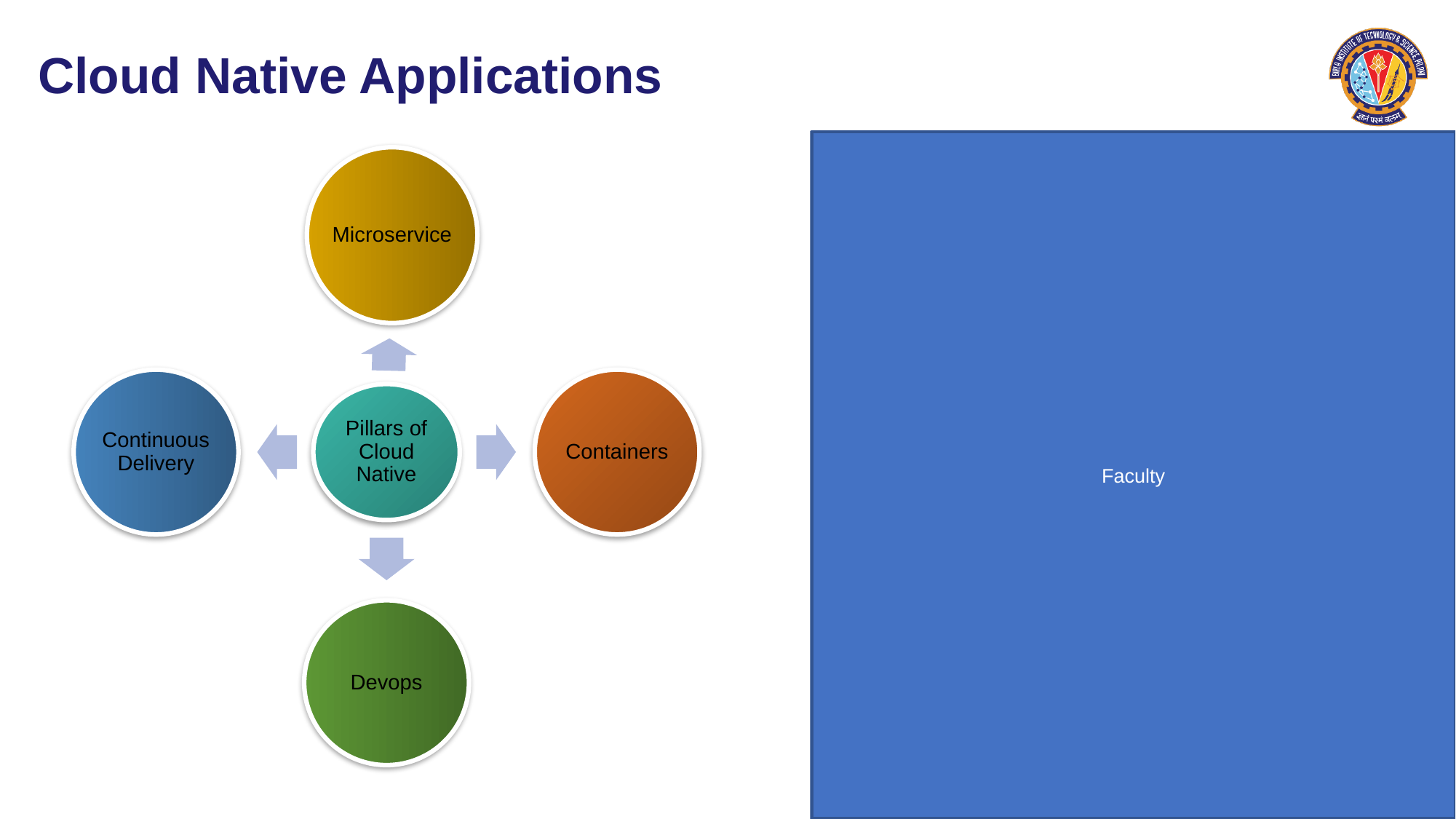

# Cloud Native Applications
Pillars of Cloud Native

Microservice

Containers

Devops

Continuous Delivery